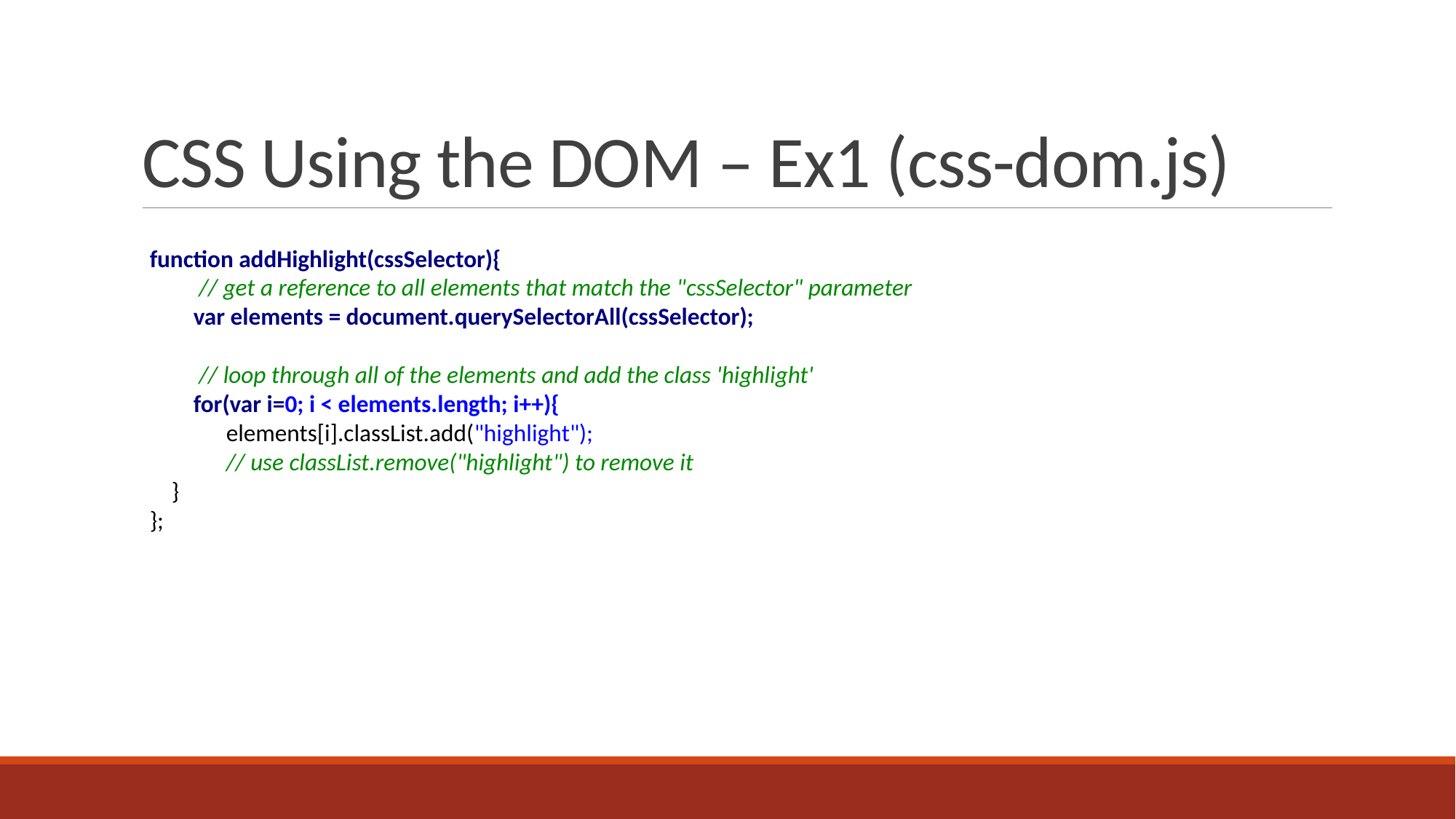

# CSS Using the DOM – Ex1 (css-dom.js)
function addHighlight(cssSelector){
         // get a reference to all elements that match the "cssSelector" parameter
        var elements = document.querySelectorAll(cssSelector);

         // loop through all of the elements and add the class 'highlight'
        for(var i=0; i < elements.length; i++){
              elements[i].classList.add("highlight");
              // use classList.remove("highlight") to remove it
    }
};